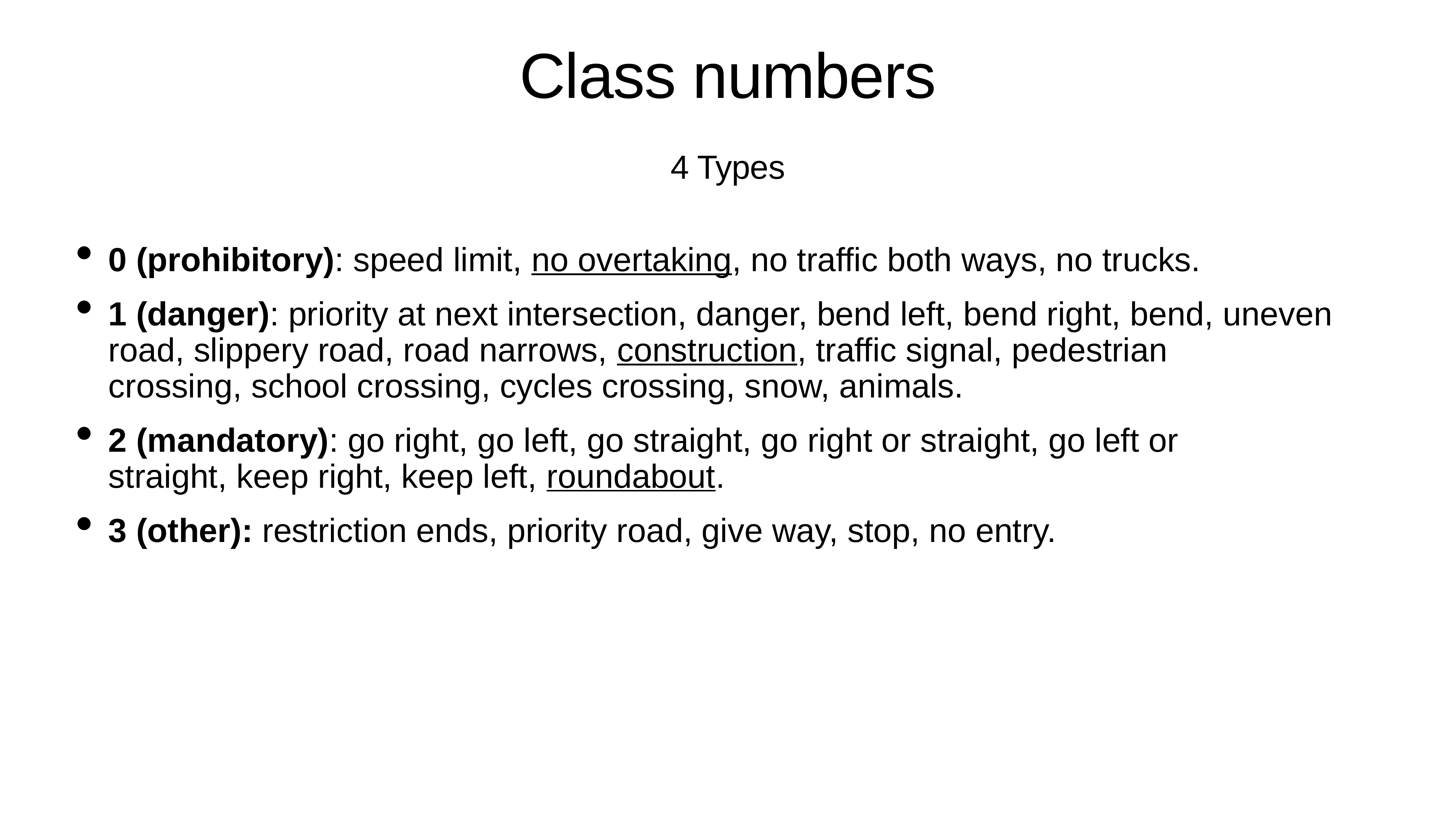

# Class numbers
4 Types
0 (prohibitory): speed limit, no overtaking, no traffic both ways, no trucks.
1 (danger): priority at next intersection, danger, bend left, bend right, bend, uneven road, slippery road, road narrows, construction, traffic signal, pedestrian crossing, school crossing, cycles crossing, snow, animals.
2 (mandatory): go right, go left, go straight, go right or straight, go left or straight, keep right, keep left, roundabout.
3 (other): restriction ends, priority road, give way, stop, no entry.